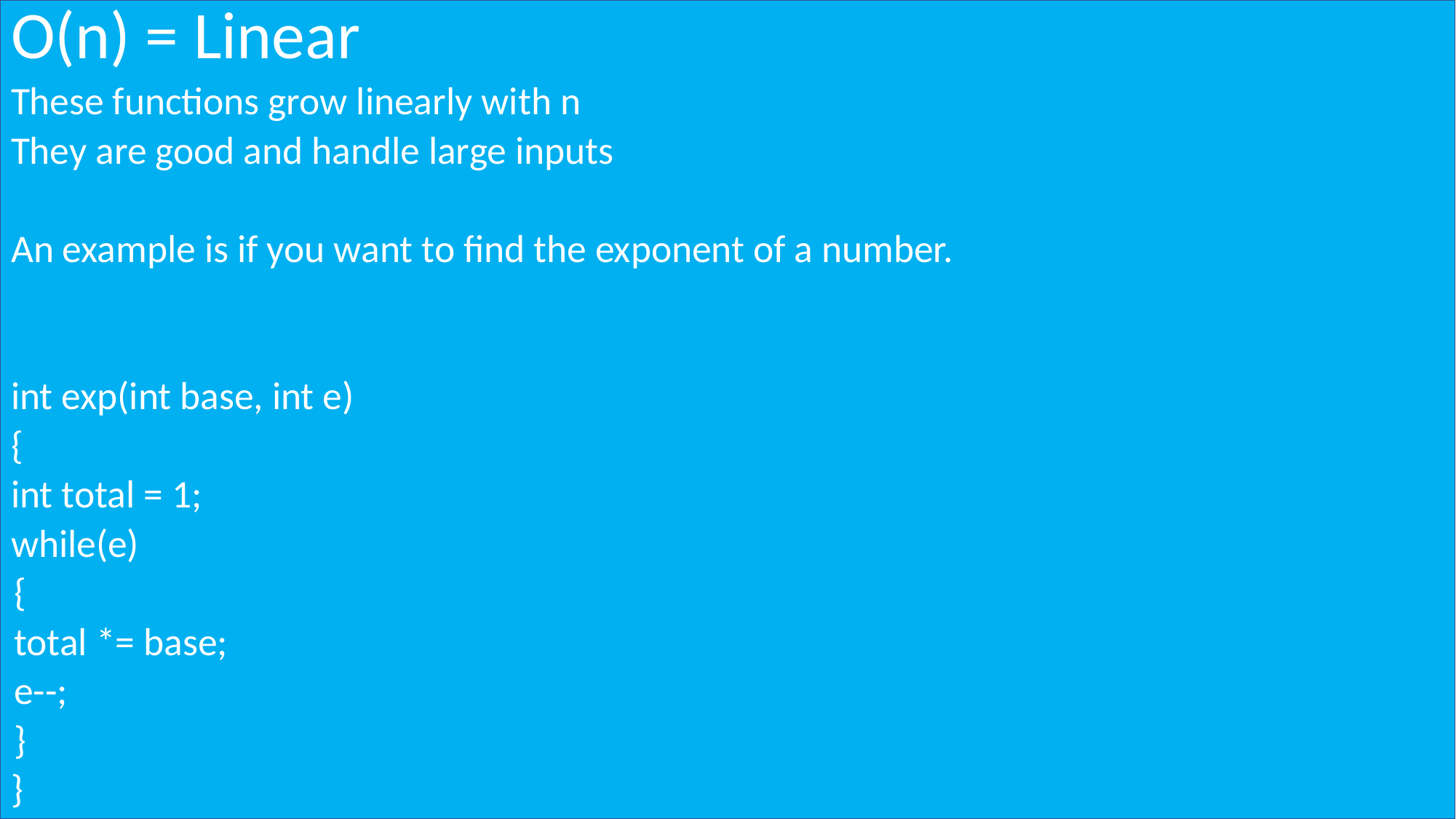

# O(n) = Linear
These functions grow linearly with n
They are good and handle large inputs

An example is if you want to find the exponent of a number.

int exp(int base, int e)
{
int total = 1;
while(e)
		{
		total *= base;
		e--;
		}
}